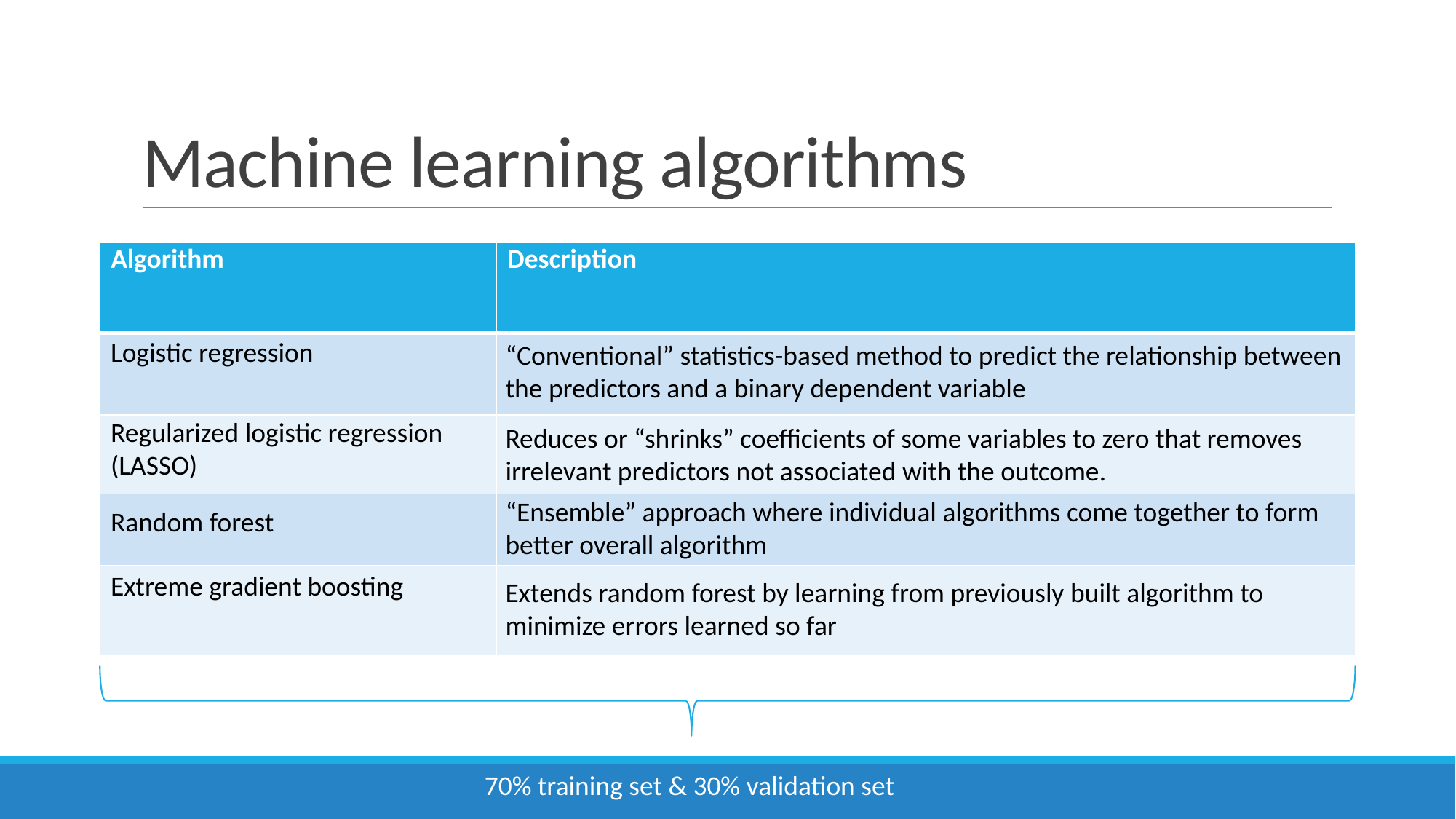

# Machine learning algorithms
| Algorithm | Description |
| --- | --- |
|  |  |
|  |  |
|  |  |
|  |  |
Logistic regression
“Conventional” statistics-based method to predict the relationship between the predictors and a binary dependent variable
Regularized logistic regression (LASSO)
Reduces or “shrinks” coefficients of some variables to zero that removes irrelevant predictors not associated with the outcome.
“Ensemble” approach where individual algorithms come together to form better overall algorithm
Random forest
Extreme gradient boosting
Extends random forest by learning from previously built algorithm to minimize errors learned so far

70% training set & 30% validation set